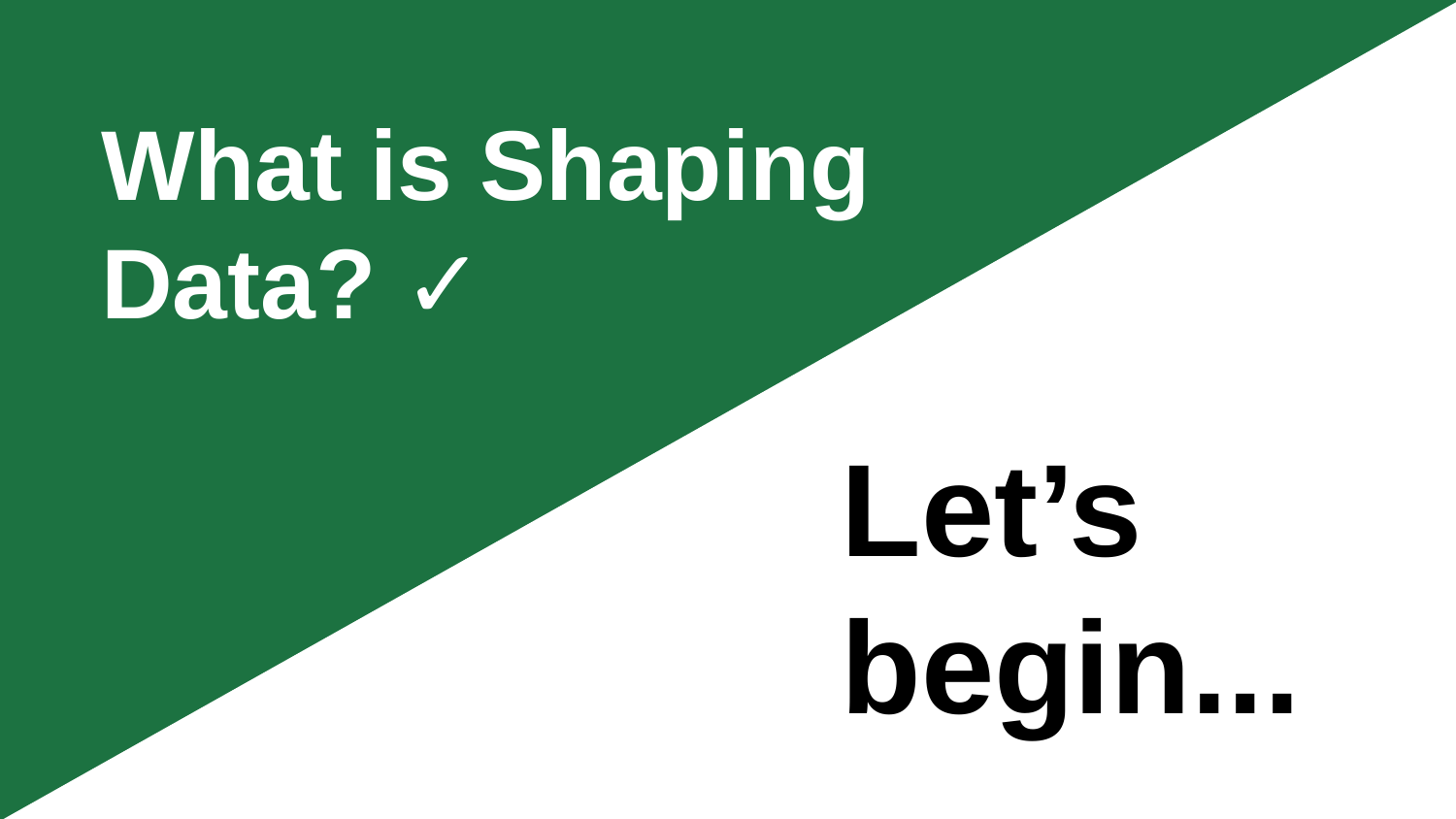

# What is Shaping Data? ✓
Let’s begin...